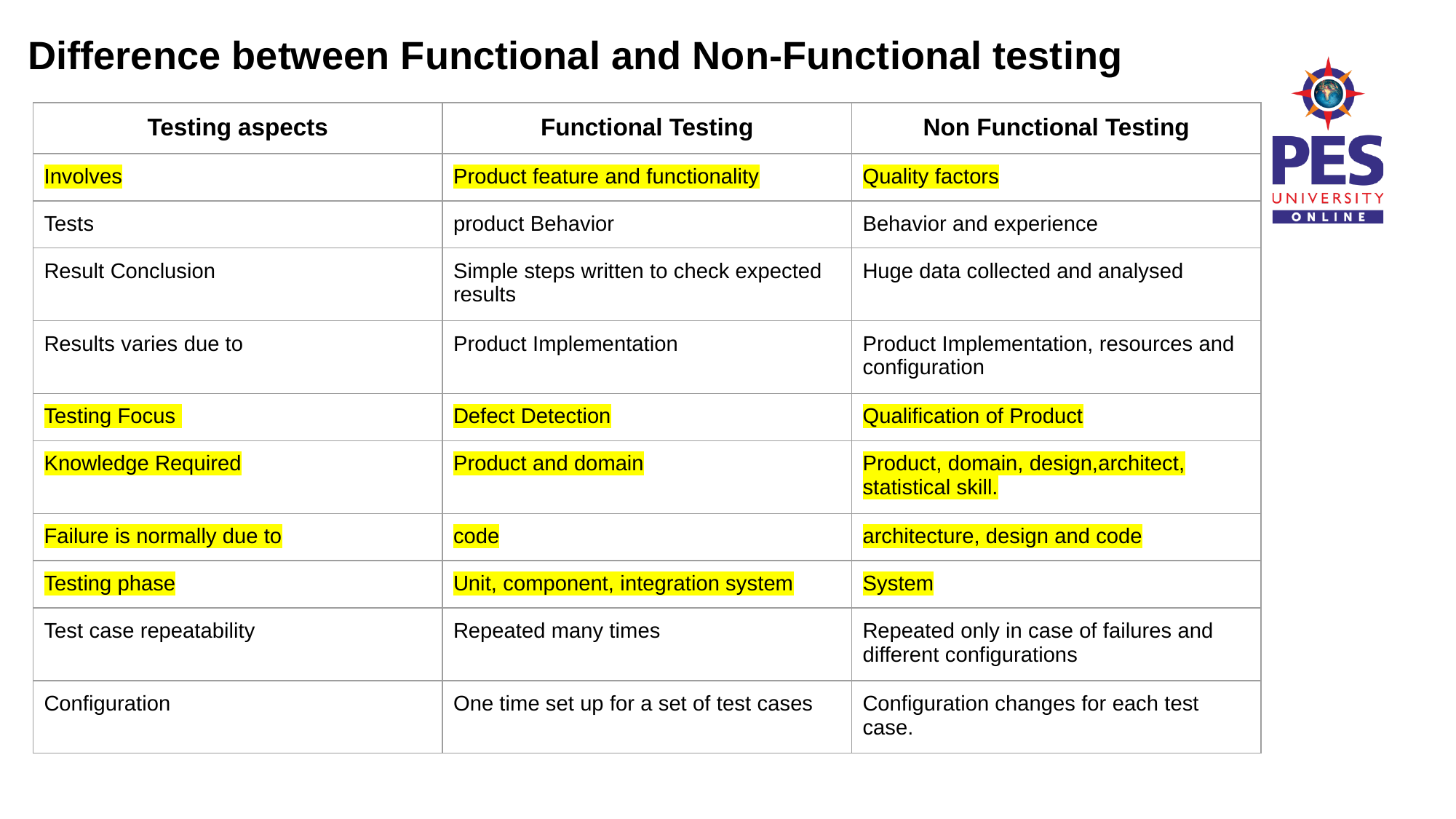

Difference between Functional and Non-Functional testing
| Testing aspects | Functional Testing | Non Functional Testing |
| --- | --- | --- |
| Involves | Product feature and functionality | Quality factors |
| Tests | product Behavior | Behavior and experience |
| Result Conclusion | Simple steps written to check expected results | Huge data collected and analysed |
| Results varies due to | Product Implementation | Product Implementation, resources and configuration |
| Testing Focus | Defect Detection | Qualification of Product |
| Knowledge Required | Product and domain | Product, domain, design,architect, statistical skill. |
| Failure is normally due to | code | architecture, design and code |
| Testing phase | Unit, component, integration system | System |
| Test case repeatability | Repeated many times | Repeated only in case of failures and different configurations |
| Configuration | One time set up for a set of test cases | Configuration changes for each test case. |